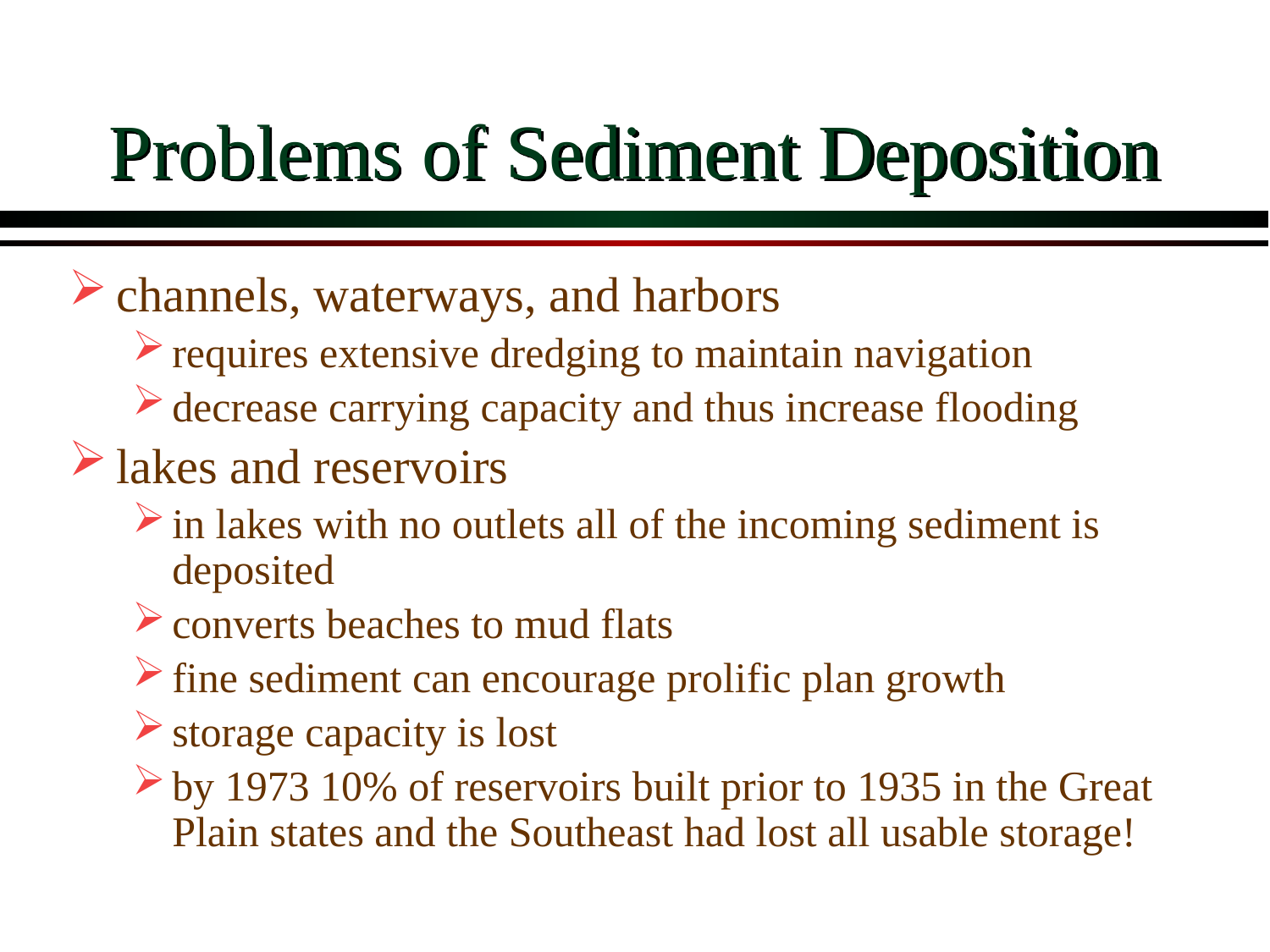

# Problems of Sediment Deposition
channels, waterways, and harbors
requires extensive dredging to maintain navigation
decrease carrying capacity and thus increase flooding
lakes and reservoirs
in lakes with no outlets all of the incoming sediment is deposited
converts beaches to mud flats
fine sediment can encourage prolific plan growth
storage capacity is lost
by 1973 10% of reservoirs built prior to 1935 in the Great Plain states and the Southeast had lost all usable storage!